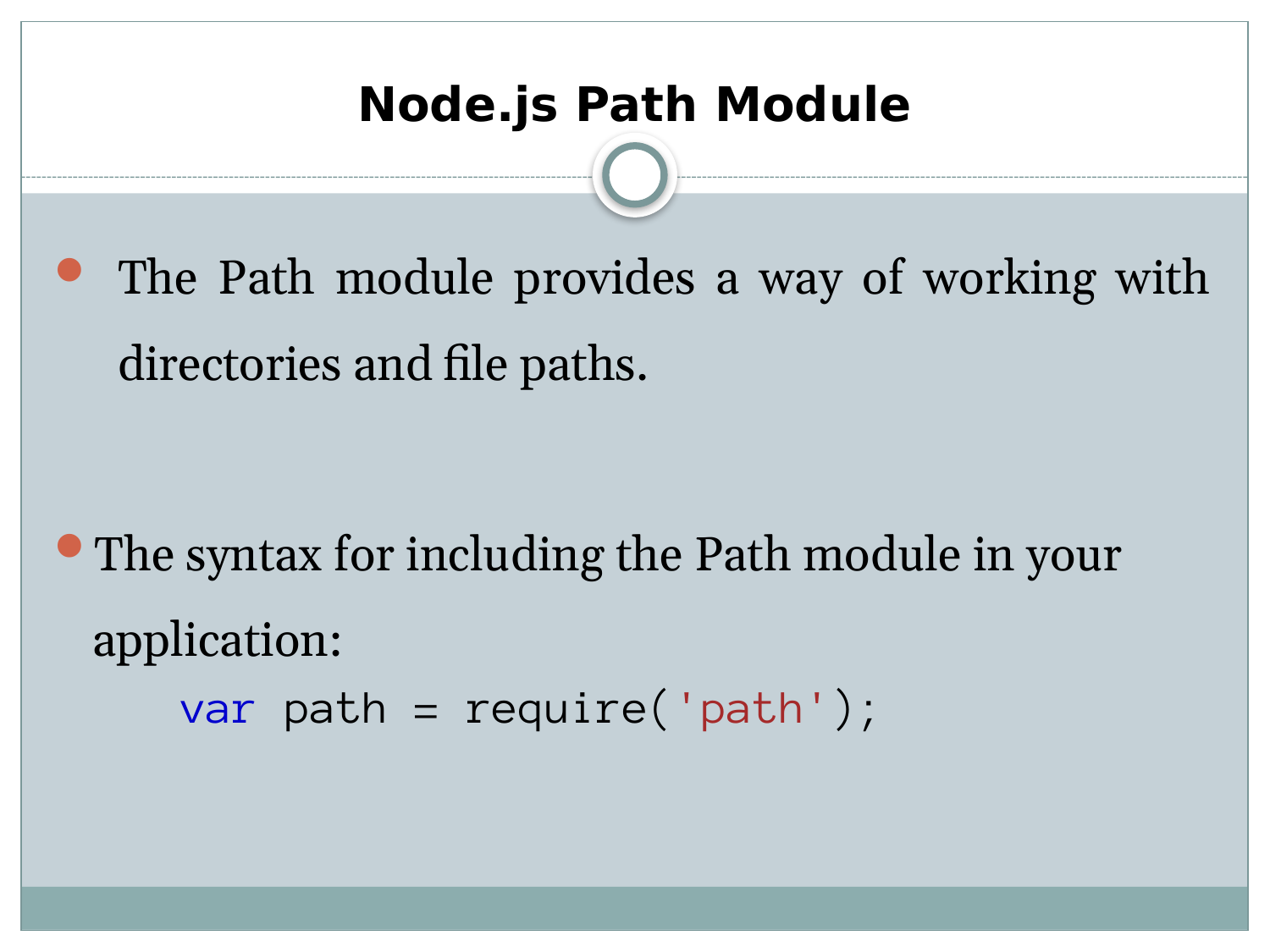

# Node.js Path Module
The Path module provides a way of working with directories and file paths.

The syntax for including the Path module in your application:
	var path = require('path');